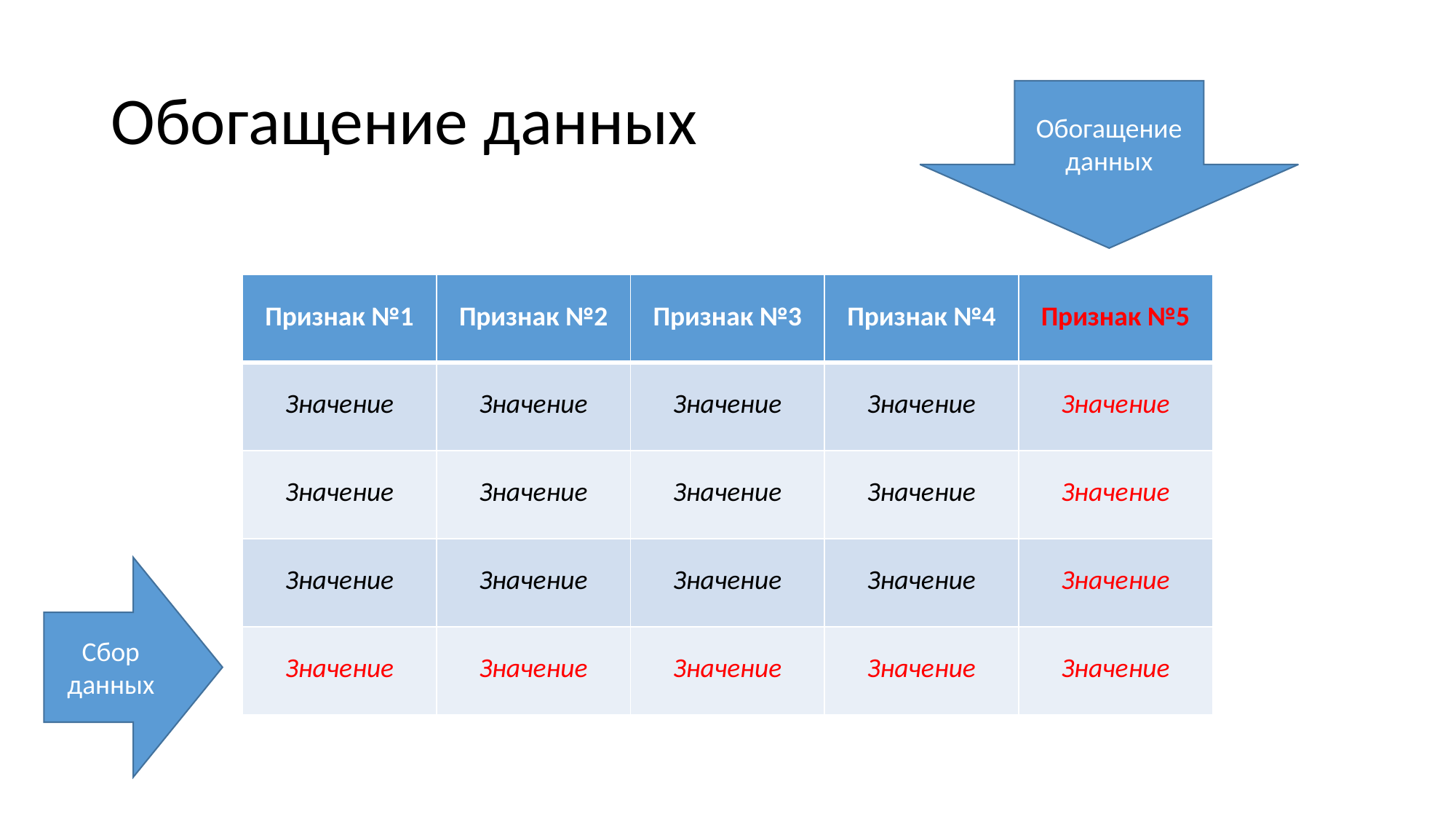

# Обогащение данных
Обогащение данных
| Признак №1 | Признак №2 | Признак №3 | Признак №4 | Признак №5 |
| --- | --- | --- | --- | --- |
| Значение | Значение | Значение | Значение | Значение |
| Значение | Значение | Значение | Значение | Значение |
| Значение | Значение | Значение | Значение | Значение |
| Значение | Значение | Значение | Значение | Значение |
Сбор данных